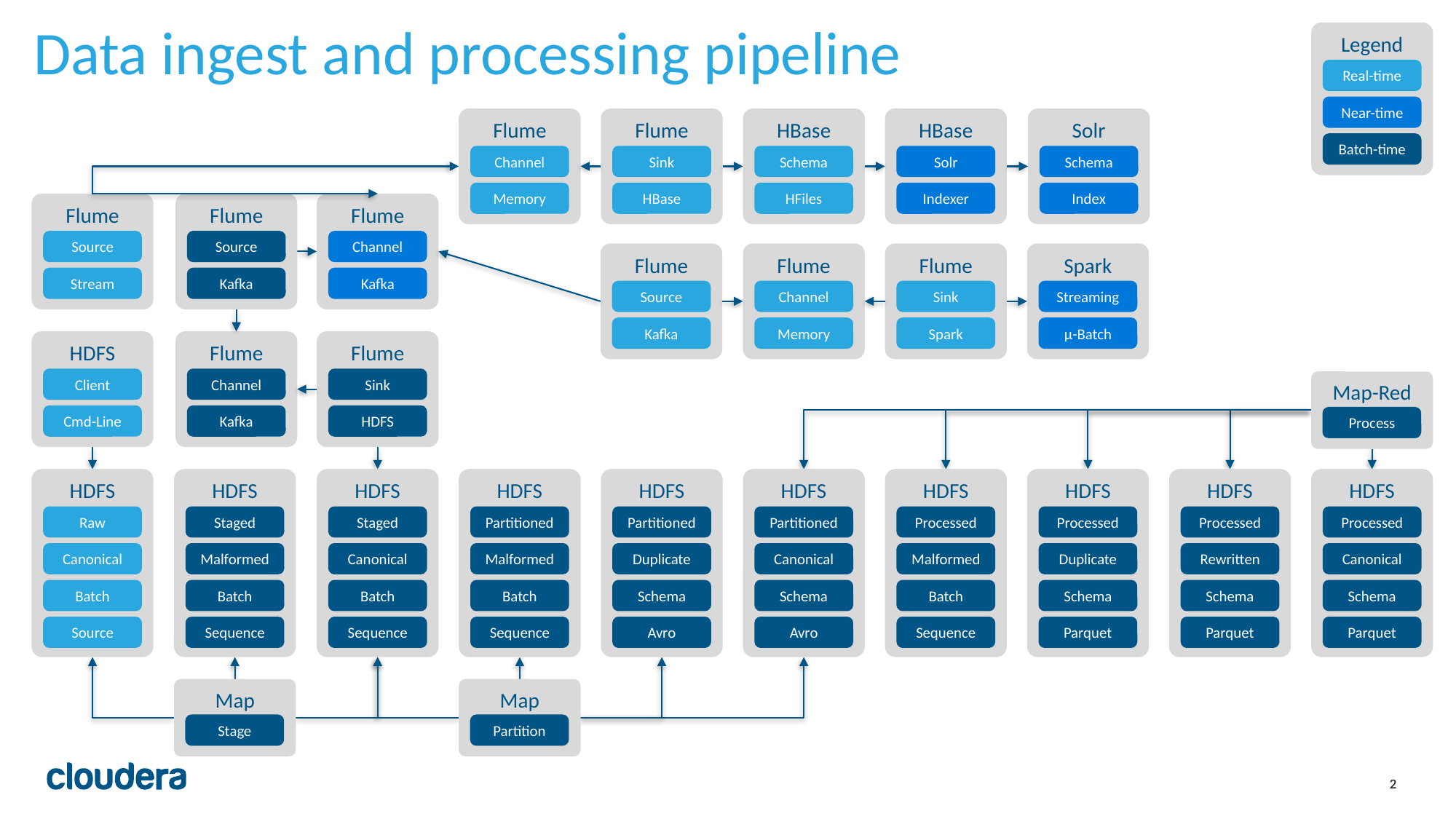

# Data ingest and processing pipeline
Legend
Real-time
Near-time
Batch-time
Flume
Channel
Memory
Flume
Sink
HBase
HBase
Schema
HFiles
HBase
Solr
Indexer
Solr
Schema
Index
Flume
Source
Kafka
Flume
Channel
Kafka
Flume
Source
Stream
Flume
Source
Kafka
Flume
Channel
Memory
Flume
Sink
Spark
Spark
Streaming
µ-Batch
HDFS
Client
Cmd-Line
Flume
Channel
Kafka
Flume
Sink
HDFS
Map-Red
Process
HDFS
Raw
Canonical
Batch
Source
HDFS
Staged
Malformed
Batch
Sequence
HDFS
Staged
Canonical
Batch
Sequence
HDFS
Partitioned
Malformed
Batch
Sequence
HDFS
Partitioned
Duplicate
Schema
Avro
HDFS
Partitioned
Canonical
Schema
Avro
HDFS
Processed
Malformed
Batch
Sequence
HDFS
Processed
Duplicate
Schema
Parquet
HDFS
Processed
Rewritten
Schema
Parquet
HDFS
Processed
Canonical
Schema
Parquet
Map
Stage
Map
Partition